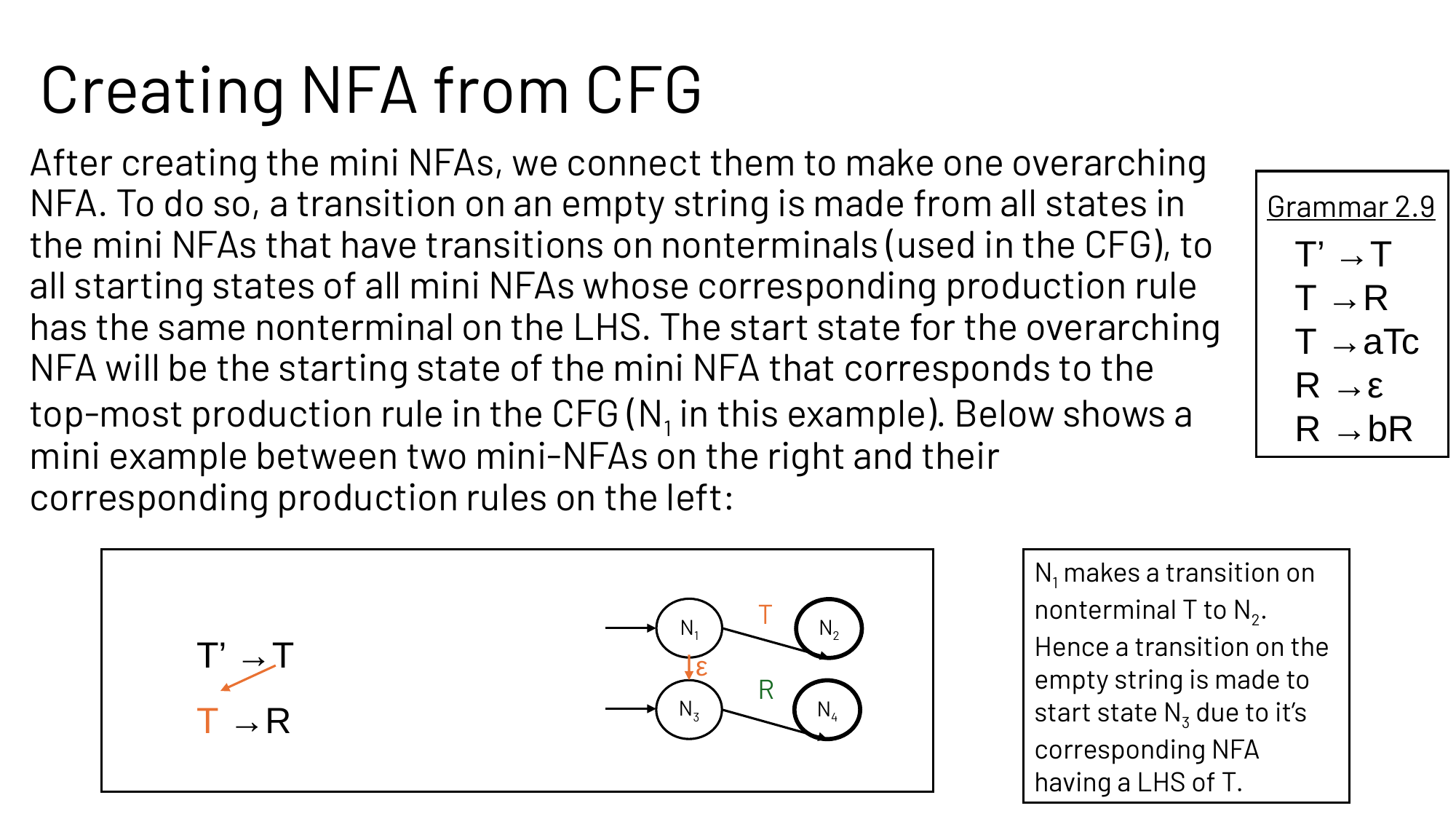

# Creating NFA from CFG
After creating the mini NFAs, we connect them to make one overarching NFA. To do so, a transition on an empty string is made from all states in the mini NFAs that have transitions on nonterminals (used in the CFG), to all starting states of all mini NFAs whose corresponding production rule has the same nonterminal on the LHS. The start state for the overarching NFA will be the starting state of the mini NFA that corresponds to the top-most production rule in the CFG (N1 in this example). Below shows a mini example between two mini-NFAs on the right and their corresponding production rules on the left:

Grammar 2.9
T’ →T
T →R
T →aTc
R →ε
R →bR
N1 makes a transition on nonterminal T to N2. Hence a transition on the empty string is made to start state N3 due to it’s corresponding NFA having a LHS of T.

T
N1
N2
T’ →T
T →R

ε
R
N3
N4